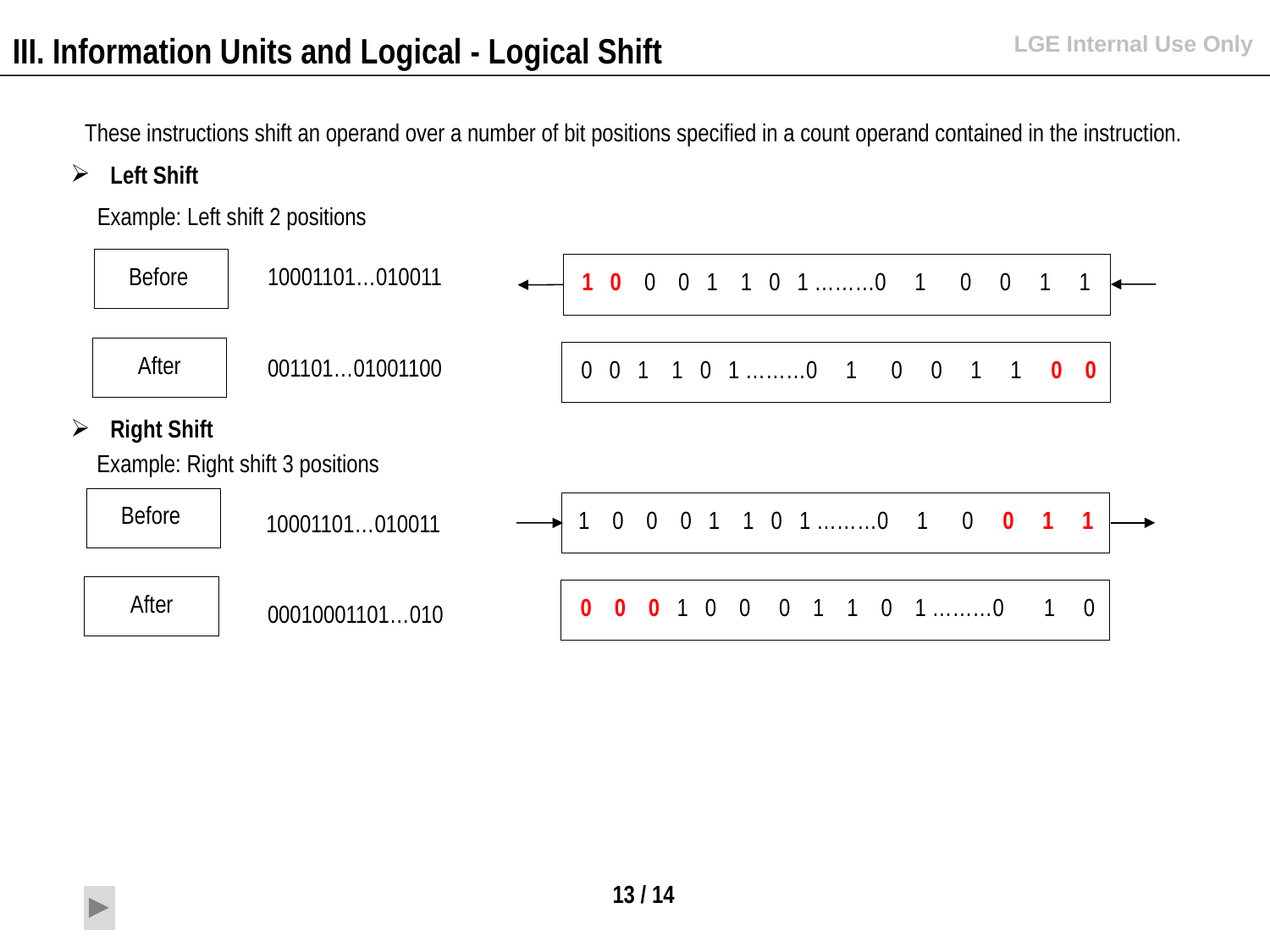

III. Information Units and Logical - Logical Shift
These instructions shift an operand over a number of bit positions specified in a count operand contained in the instruction.
Left Shift
Example: Left shift 2 positions
| Before |
| --- |
10001101…010011
| 1 0 0 0 1 1 0 1 ………0 1 0 0 1 1 |
| --- |
| After |
| --- |
| 0 0 1 1 0 1 ………0 1 0 0 1 1 0 0 |
| --- |
001101…01001100
Right Shift
Example: Right shift 3 positions
| Before |
| --- |
| 1 0 0 0 1 1 0 1 ………0 1 0 0 1 1 |
| --- |
10001101…010011
| After |
| --- |
| 0 0 0 1 0 0 0 1 1 0 1 ………0 1 0 |
| --- |
00010001101…010
13 / 14